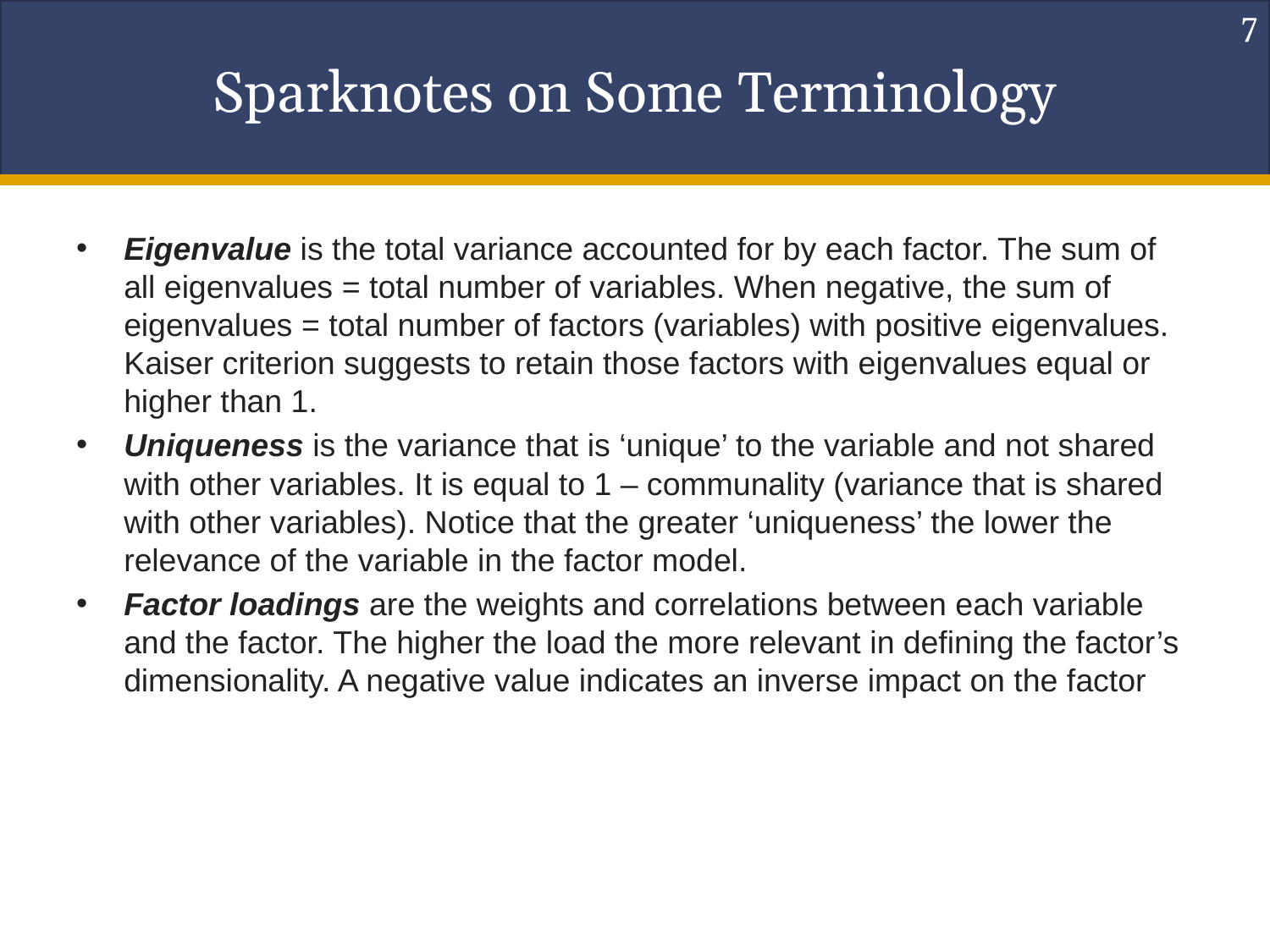

7
# Sparknotes on Some Terminology
Eigenvalue is the total variance accounted for by each factor. The sum of all eigenvalues = total number of variables. When negative, the sum of eigenvalues = total number of factors (variables) with positive eigenvalues. Kaiser criterion suggests to retain those factors with eigenvalues equal or higher than 1.
Uniqueness is the variance that is ‘unique’ to the variable and not shared with other variables. It is equal to 1 – communality (variance that is shared with other variables). Notice that the greater ‘uniqueness’ the lower the relevance of the variable in the factor model.
Factor loadings are the weights and correlations between each variable and the factor. The higher the load the more relevant in defining the factor’s dimensionality. A negative value indicates an inverse impact on the factor